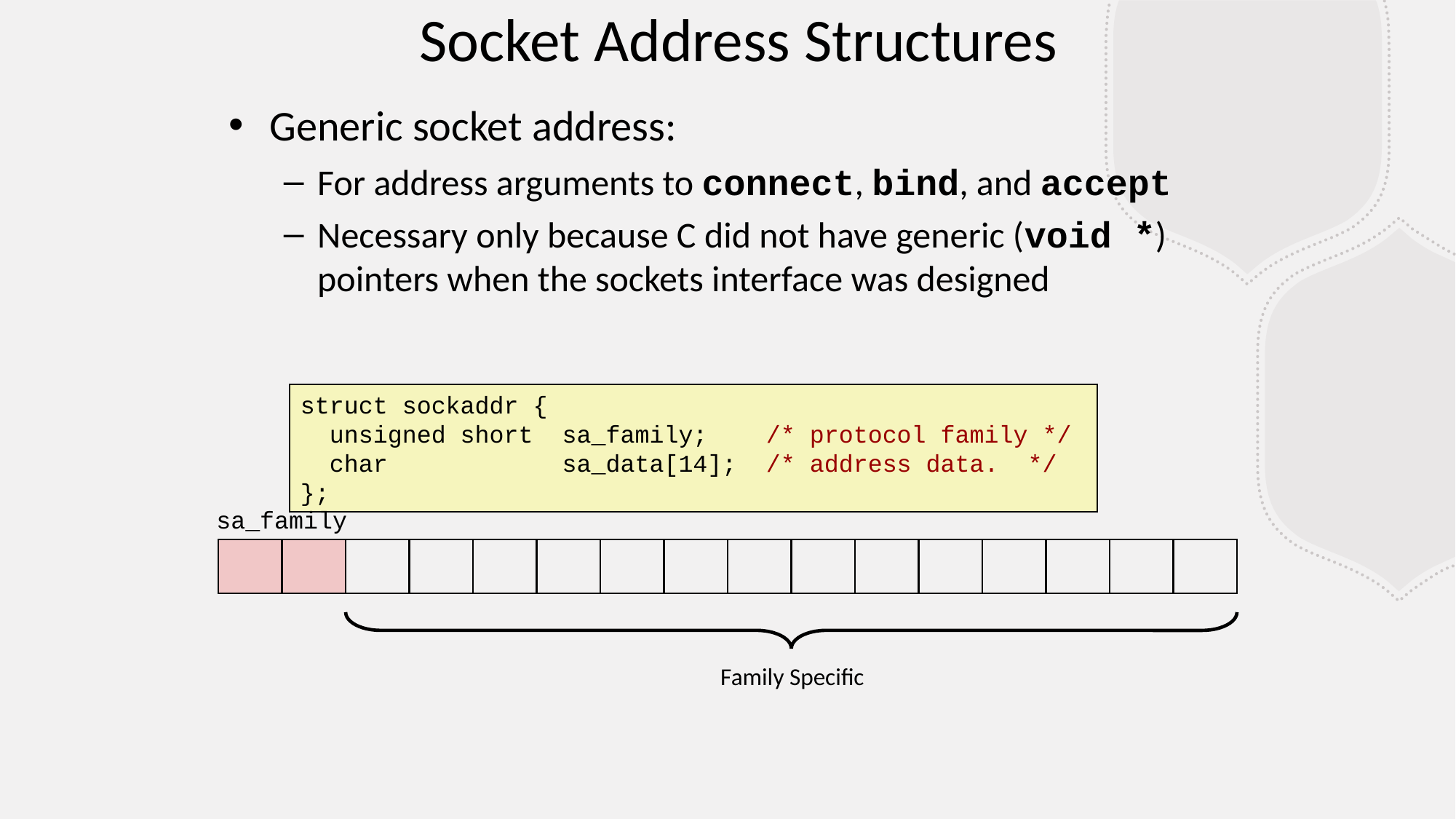

Socket Address Structures
Generic socket address:
For address arguments to connect, bind, and accept
Necessary only because C did not have generic (void *) pointers when the sockets interface was designed

struct sockaddr {
  unsigned short  sa_family;    /* protocol family */
  char            sa_data[14];  /* address data.  */
};
sa_family

Family Specific